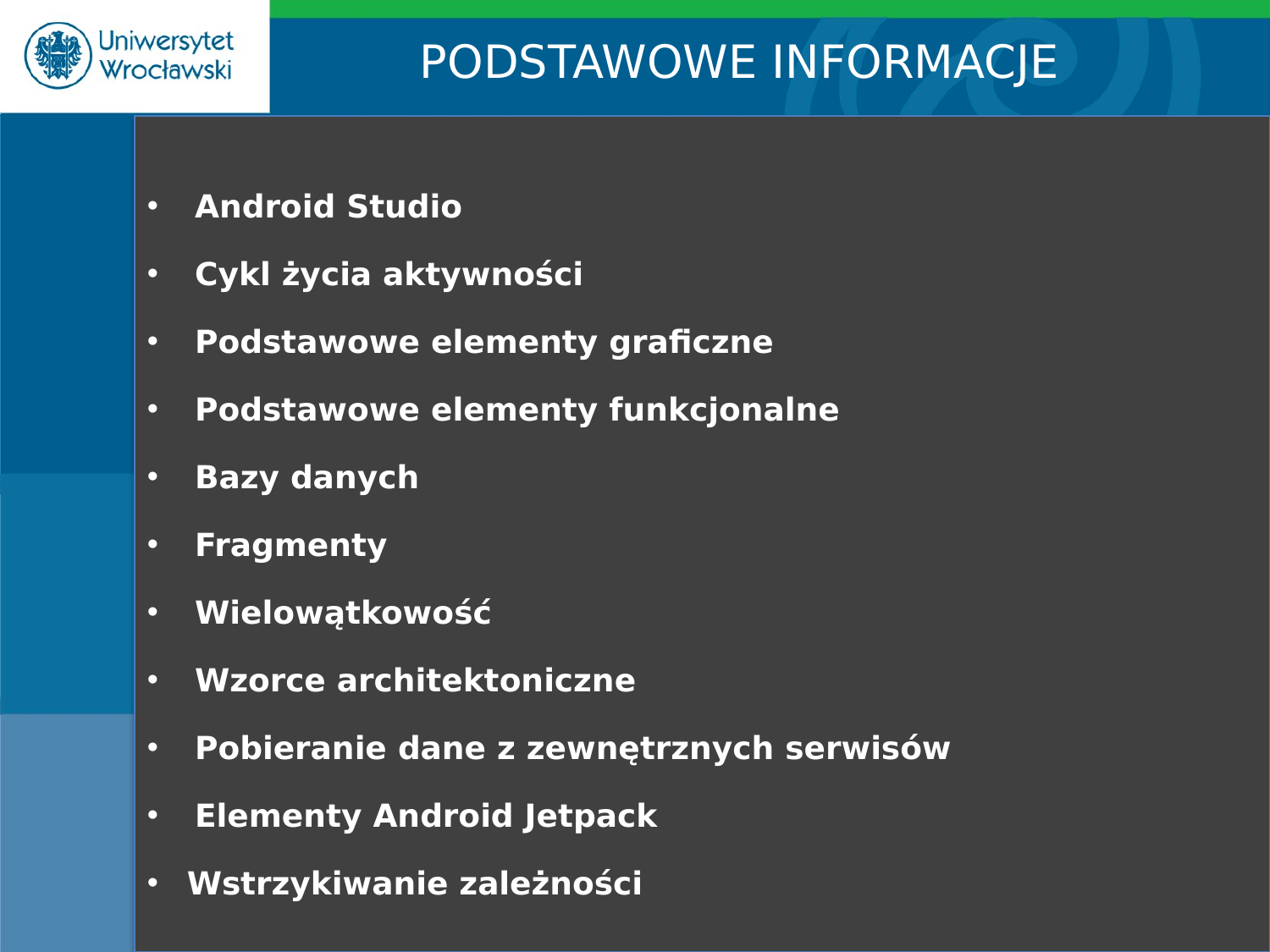

PODSTAWOWE INFORMACJE
Android Studio
Cykl życia aktywności
Podstawowe elementy graficzne
Podstawowe elementy funkcjonalne
Bazy danych
Fragmenty
Wielowątkowość
Wzorce architektoniczne
Pobieranie dane z zewnętrznych serwisów
Elementy Android Jetpack
Wstrzykiwanie zależności